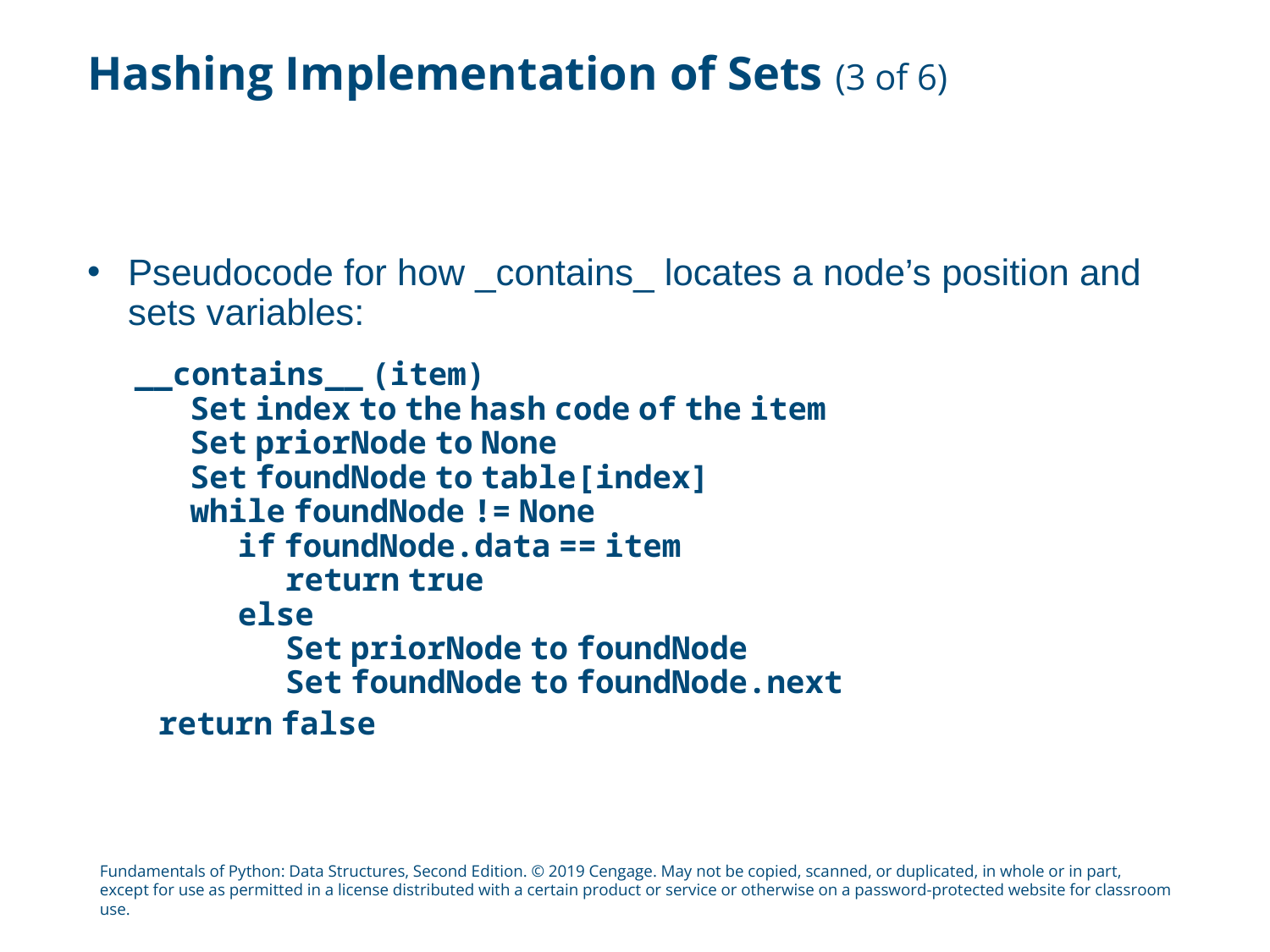

# Hashing Implementation of Sets (3 of 6)
Pseudocode for how _contains_ locates a node’s position and sets variables:
__contains__ (item)
Set index to the hash code of the item
Set priorNode to None
Set foundNode to table[index]
while foundNode != None
if foundNode.data == item
return true
else
Set priorNode to foundNode
Set foundNode to foundNode.next
return false
Fundamentals of Python: Data Structures, Second Edition. © 2019 Cengage. May not be copied, scanned, or duplicated, in whole or in part, except for use as permitted in a license distributed with a certain product or service or otherwise on a password-protected website for classroom use.